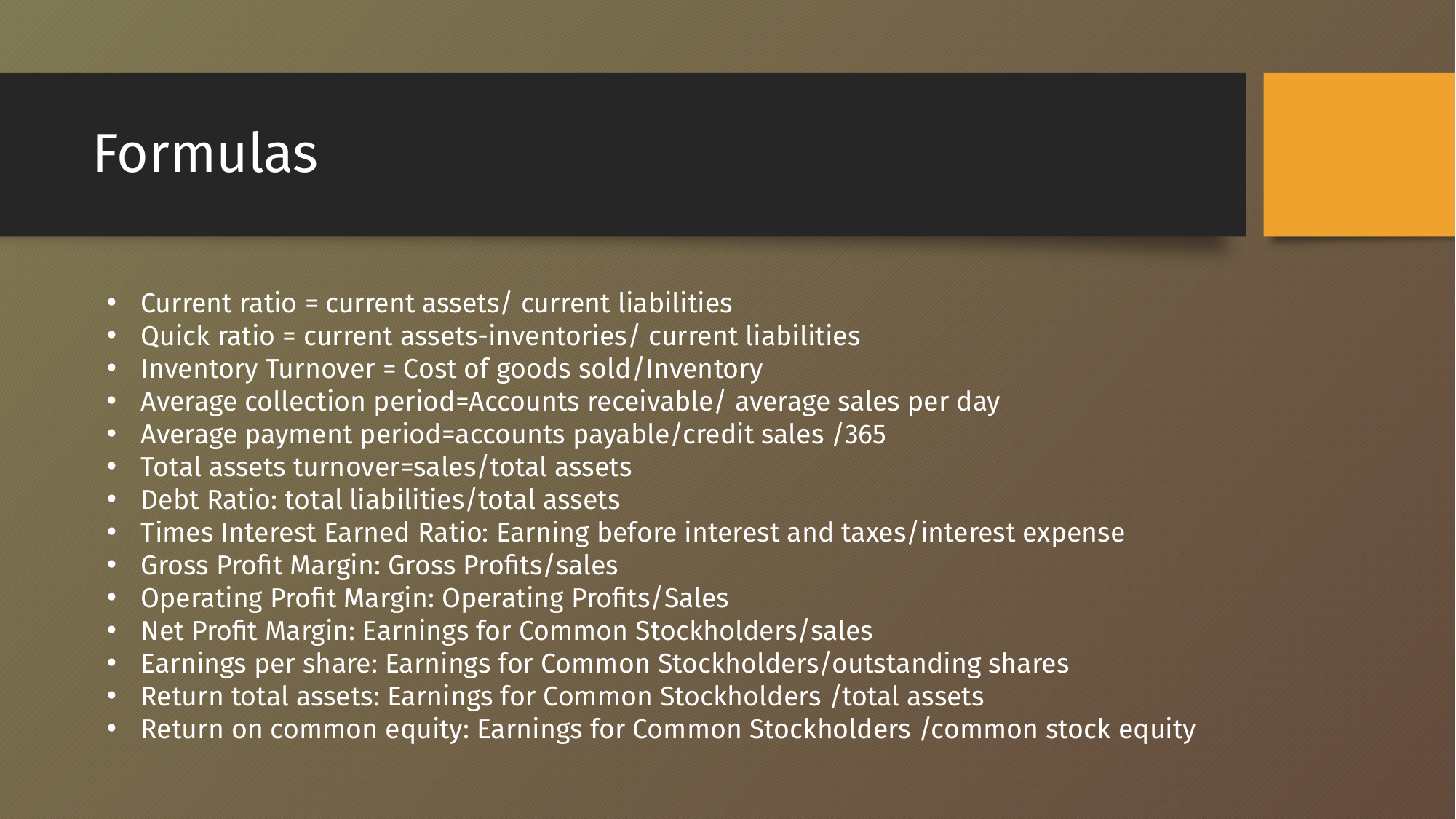

# Formulas
Current ratio = current assets/ current liabilities
Quick ratio = current assets-inventories/ current liabilities
Inventory Turnover = Cost of goods sold/Inventory
Average collection period=Accounts receivable/ average sales per day
Average payment period=accounts payable/credit sales /365
Total assets turnover=sales/total assets
Debt Ratio: total liabilities/total assets
Times Interest Earned Ratio: Earning before interest and taxes/interest expense
Gross Profit Margin: Gross Profits/sales
Operating Profit Margin: Operating Profits/Sales
Net Profit Margin: Earnings for Common Stockholders/sales
Earnings per share: Earnings for Common Stockholders/outstanding shares
Return total assets: Earnings for Common Stockholders /total assets
Return on common equity: Earnings for Common Stockholders /common stock equity